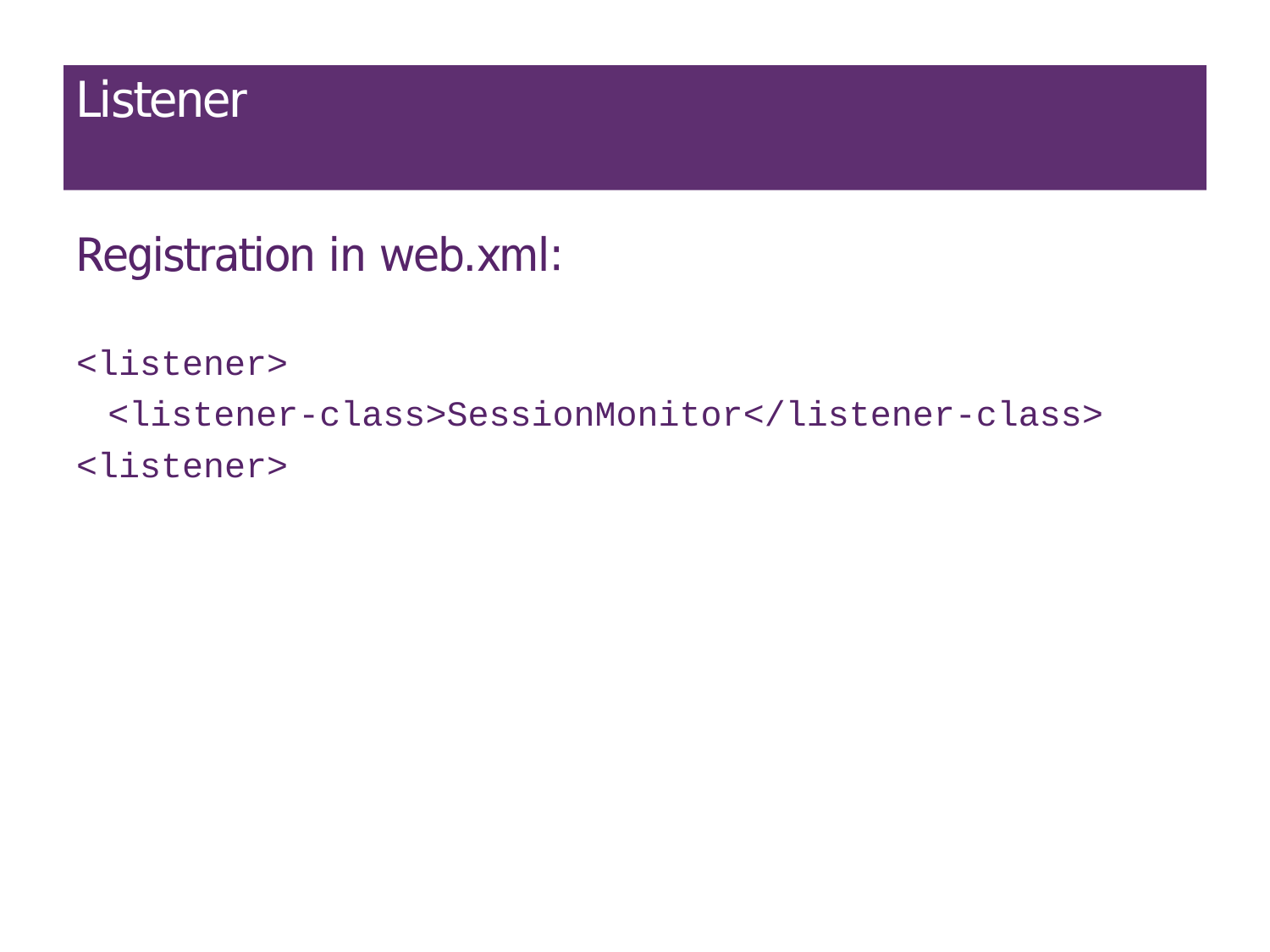

# Listener
Registration in web.xml:

<listener>
	<listener-class>SessionMonitor</listener-class>
<listener>